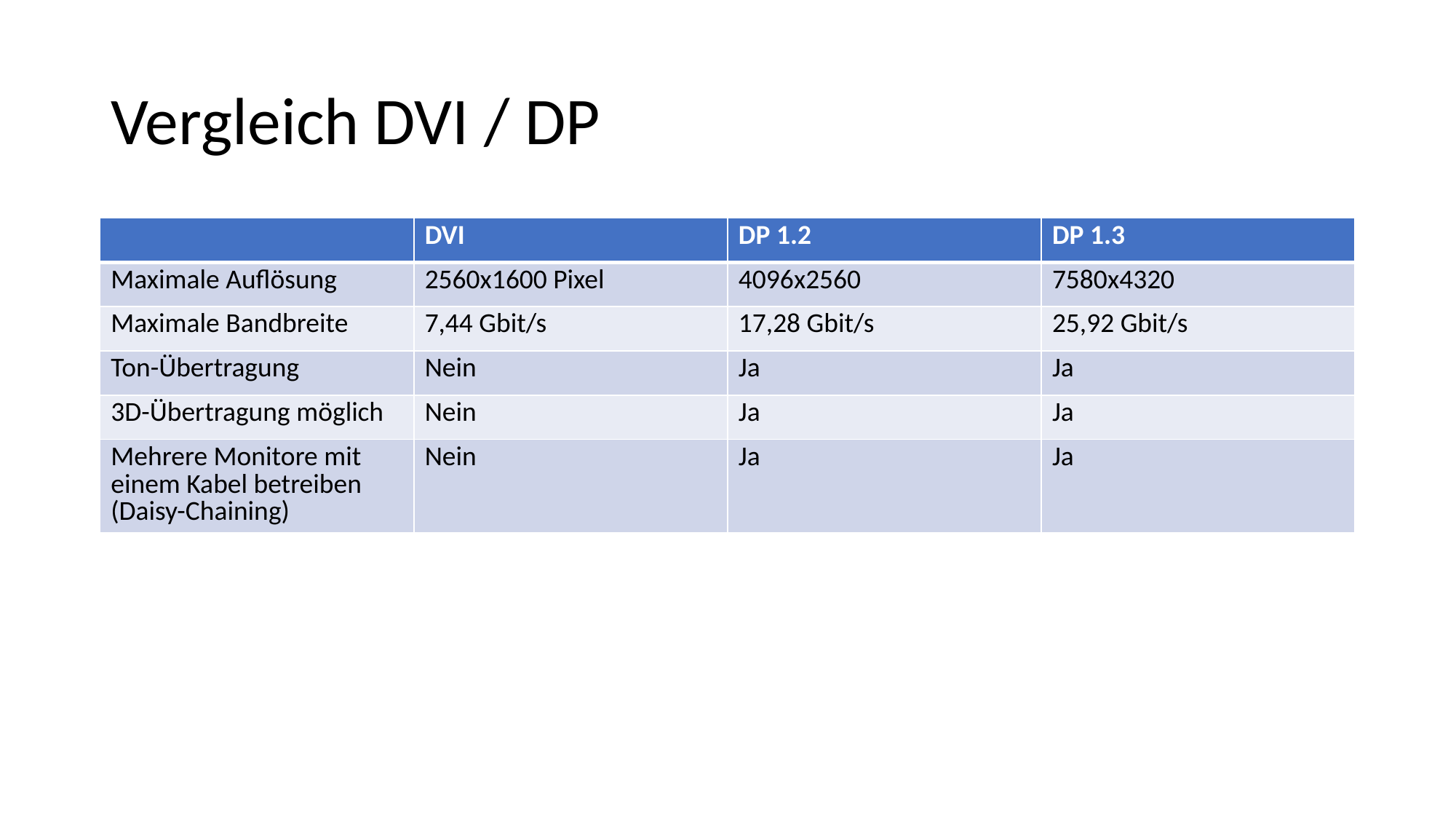

# Vergleich DVI / DP
|  | DVI | DP 1.2 | DP 1.3 |
| --- | --- | --- | --- |
| Maximale Auflösung | 2560x1600 Pixel | 4096x2560 | 7580x4320 |
| Maximale Bandbreite | 7,44 Gbit/s | 17,28 Gbit/s | 25,92 Gbit/s |
| Ton-Übertragung | Nein | Ja | Ja |
| 3D-Übertragung möglich | Nein | Ja | Ja |
| Mehrere Monitore mit einem Kabel betreiben (Daisy-Chaining) | Nein | Ja | Ja |